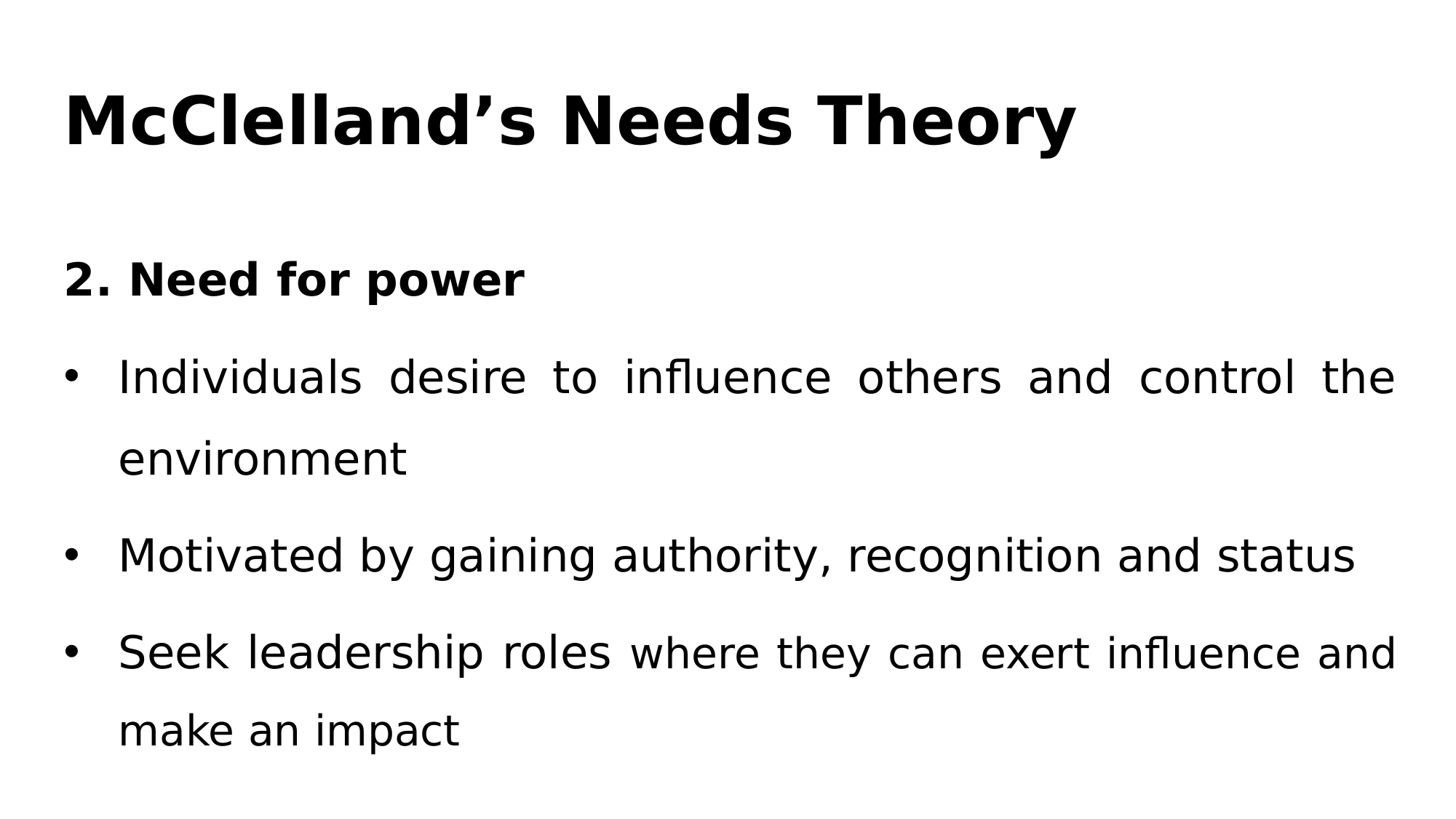

# McClelland’s Needs Theory
2. Need for power
Individuals desire to influence others and control the environment
Motivated by gaining authority, recognition and status
Seek leadership roles where they can exert influence and make an impact